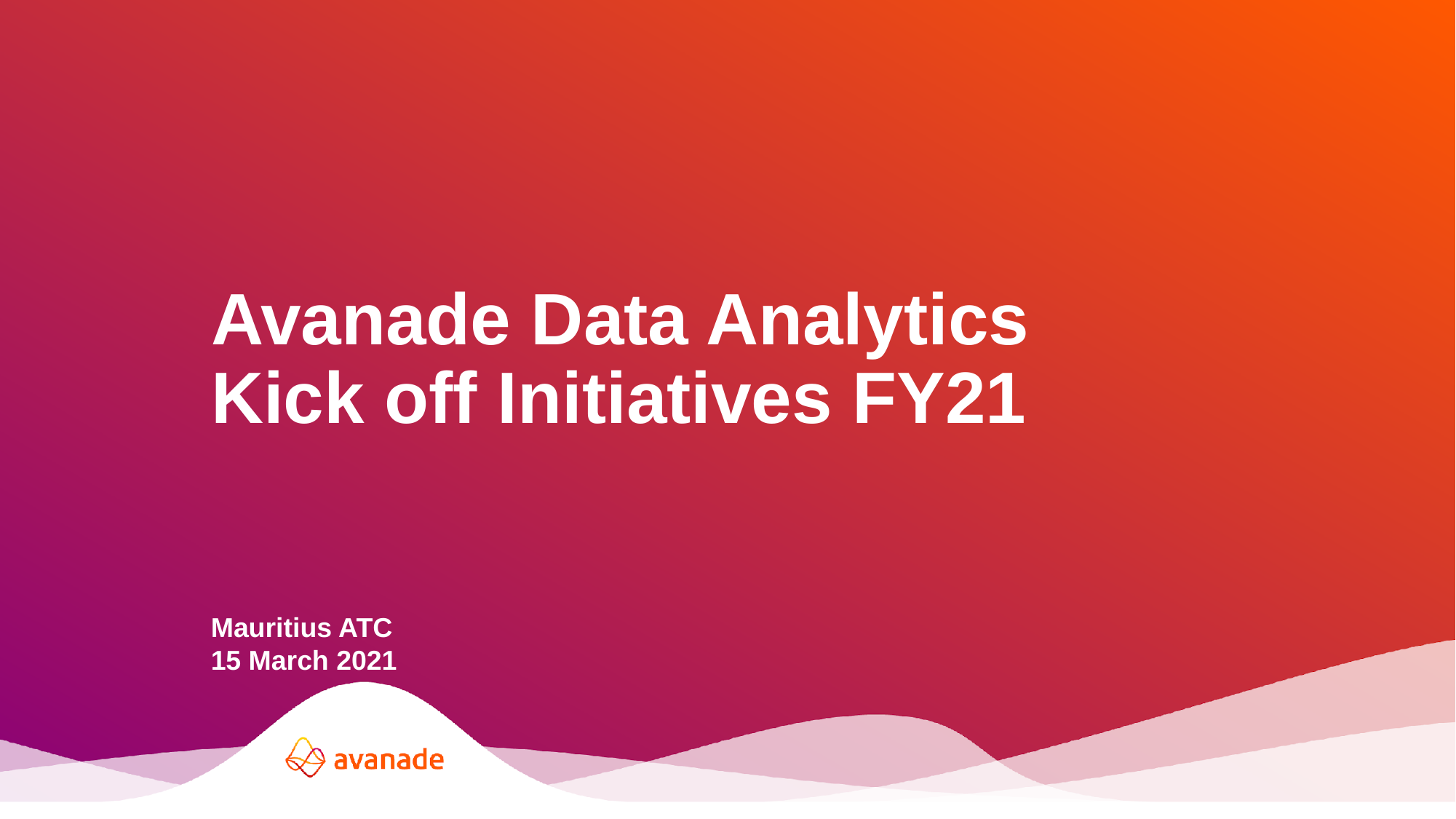

# Avanade Data Analytics Kick off Initiatives FY21
Mauritius ATC
15 March 2021